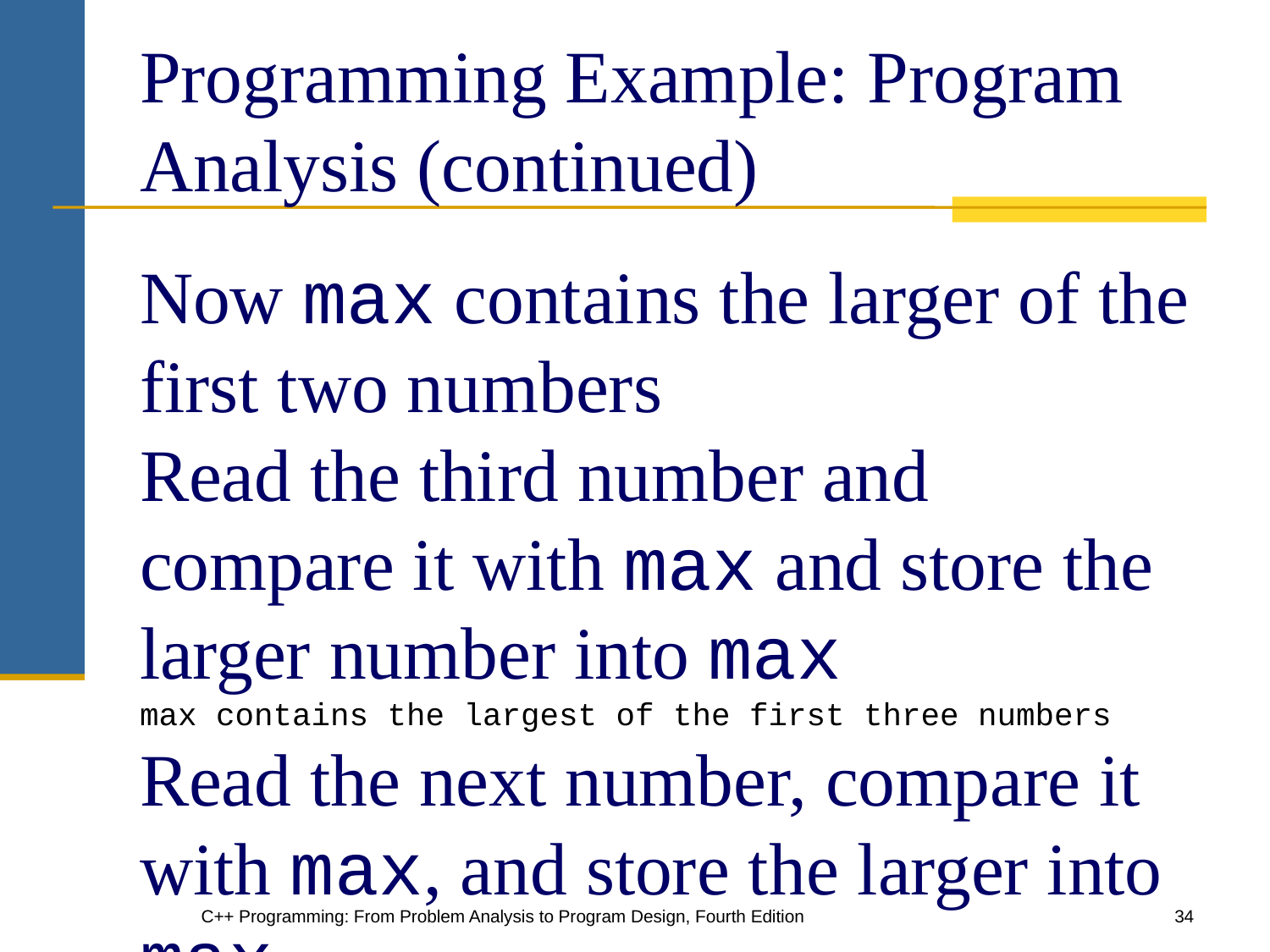

Programming Example: Program Analysis (continued)
Now max contains the larger of the first two numbers
Read the third number and compare it with max and store the larger number into max
max contains the largest of the first three numbers
Read the next number, compare it with max, and store the larger into max
Repeat this process for each remaining number in the data set
C++ Programming: From Problem Analysis to Program Design, Fourth Edition
34